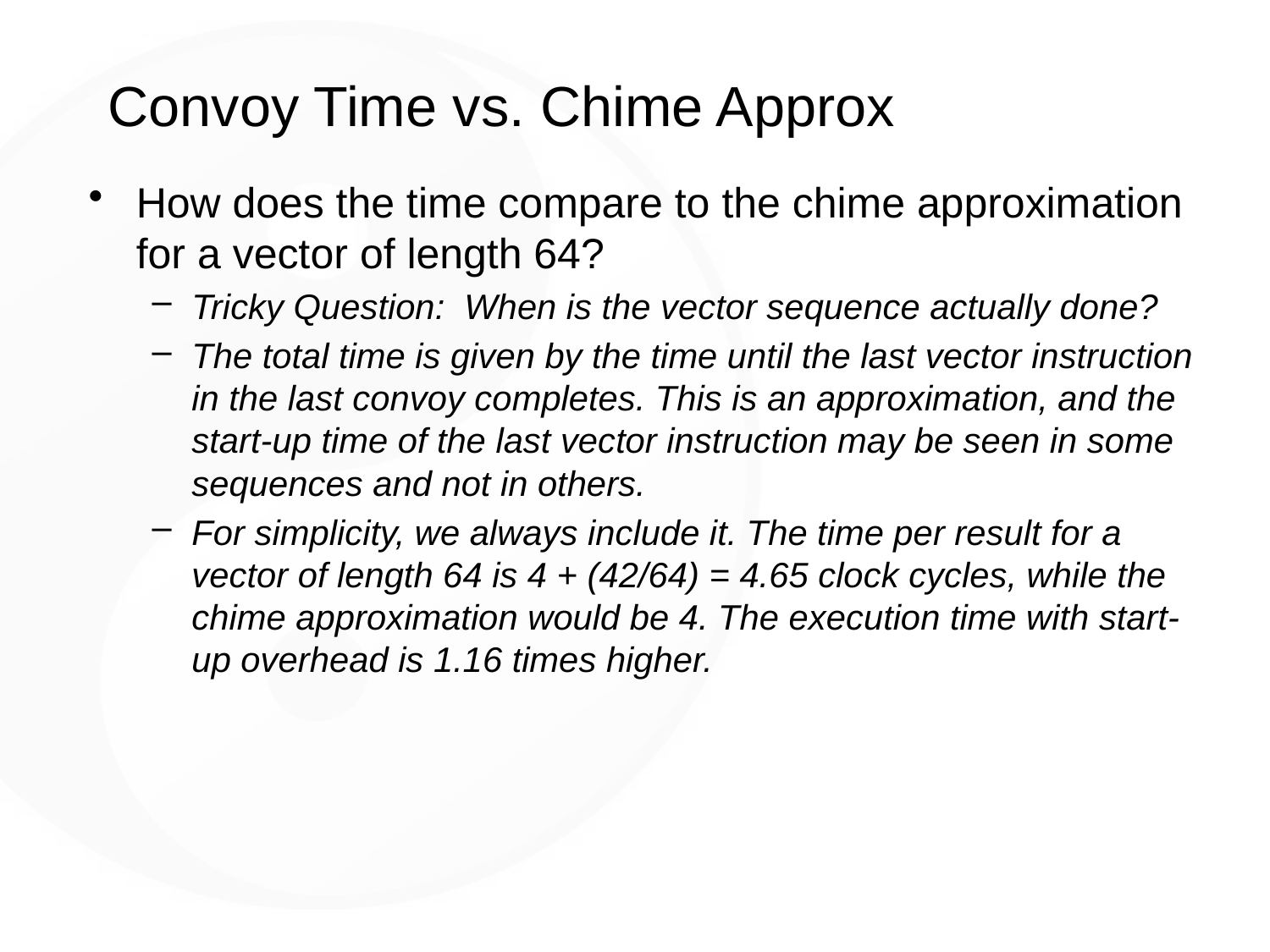

# Convoy Time vs. Chime Approx
How does the time compare to the chime approximation for a vector of length 64?
Tricky Question:  When is the vector sequence actually done?
The total time is given by the time until the last vector instruction in the last convoy completes. This is an approximation, and the start-up time of the last vector instruction may be seen in some sequences and not in others.
For simplicity, we always include it. The time per result for a vector of length 64 is 4 + (42/64) = 4.65 clock cycles, while the chime approximation would be 4. The execution time with start- up overhead is 1.16 times higher.